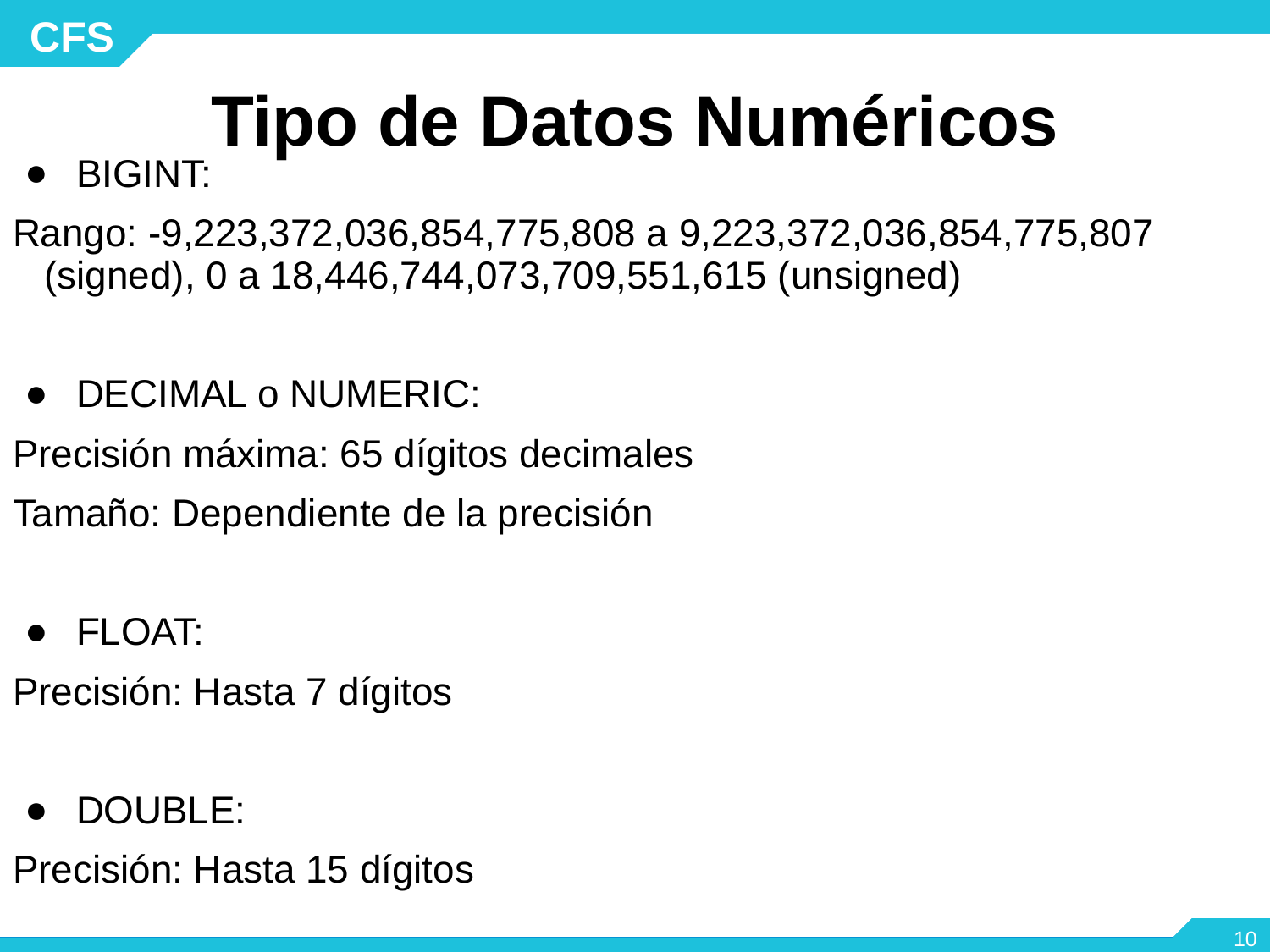

# Tipo de Datos Numéricos
BIGINT:
Rango: -9,223,372,036,854,775,808 a 9,223,372,036,854,775,807 (signed), 0 a 18,446,744,073,709,551,615 (unsigned)

DECIMAL o NUMERIC:
Precisión máxima: 65 dígitos decimales
Tamaño: Dependiente de la precisión

FLOAT:
Precisión: Hasta 7 dígitos

DOUBLE:
Precisión: Hasta 15 dígitos

10